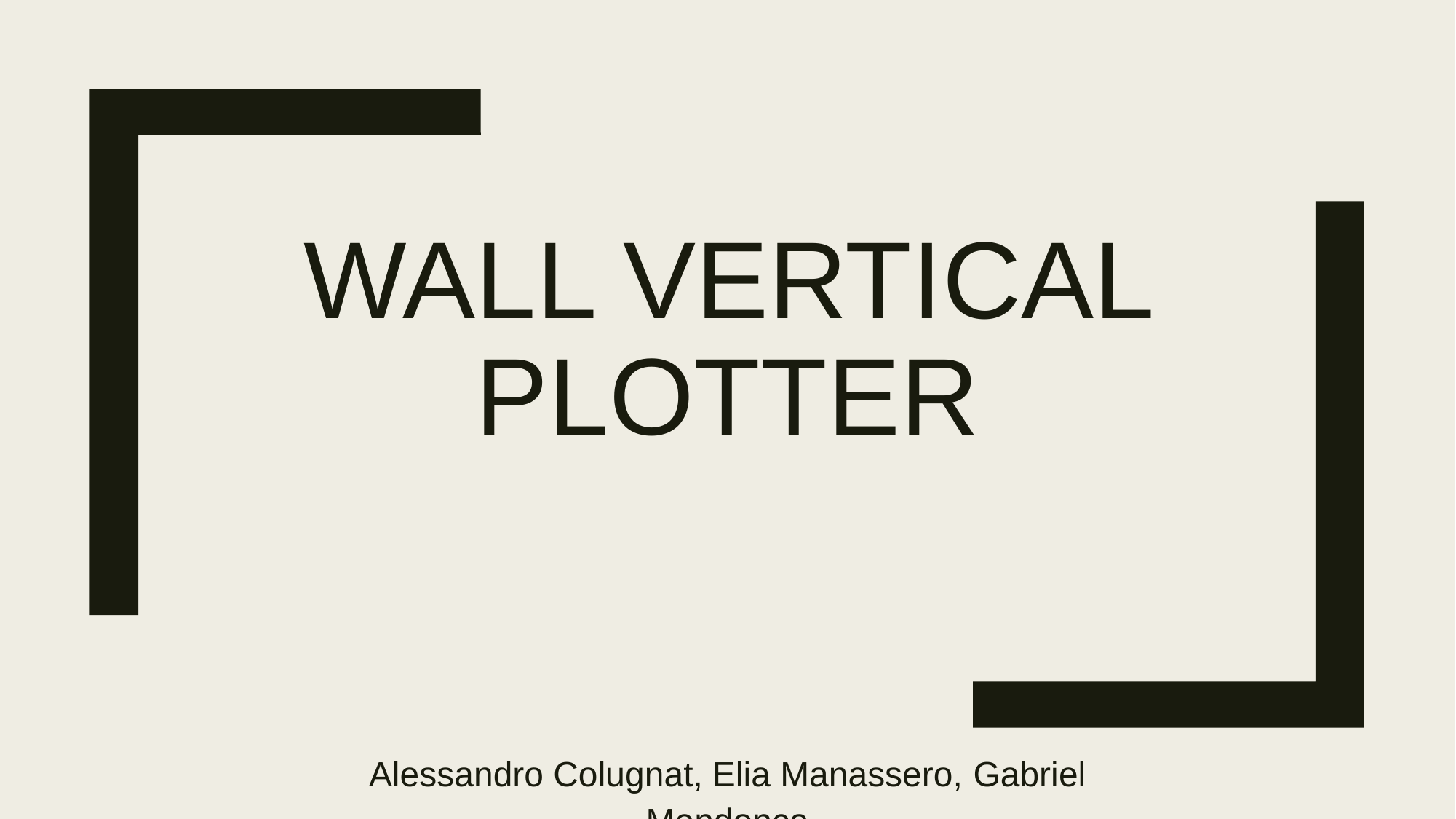

# Wall vertical plotter
Alessandro Colugnat, Elia Manassero, Gabriel Mendonça